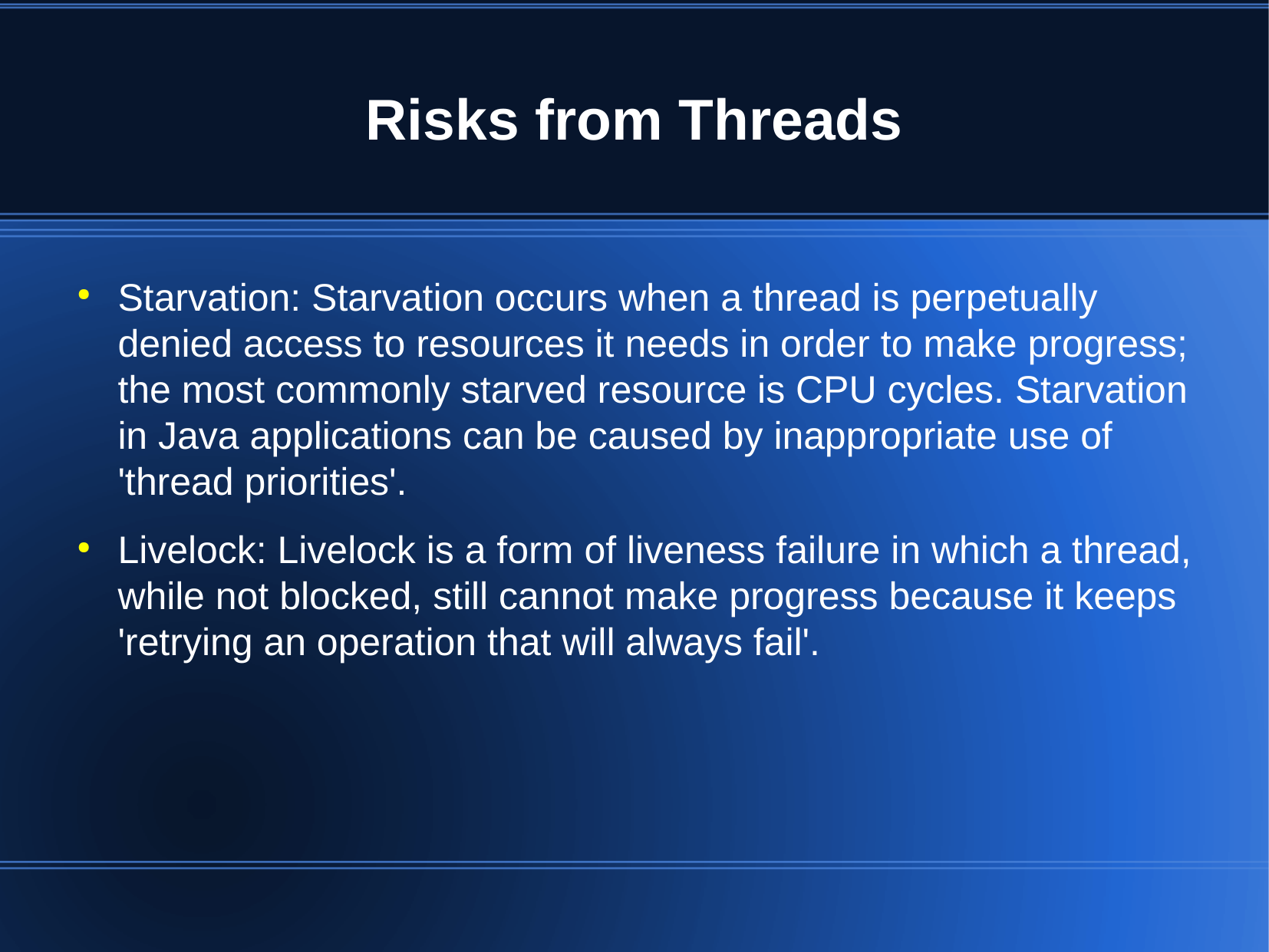

Risks from Threads
Starvation: Starvation occurs when a thread is perpetually denied access to resources it needs in order to make progress; the most commonly starved resource is CPU cycles. Starvation in Java applications can be caused by inappropriate use of 'thread priorities'.
Livelock: Livelock is a form of liveness failure in which a thread, while not blocked, still cannot make progress because it keeps 'retrying an operation that will always fail'.